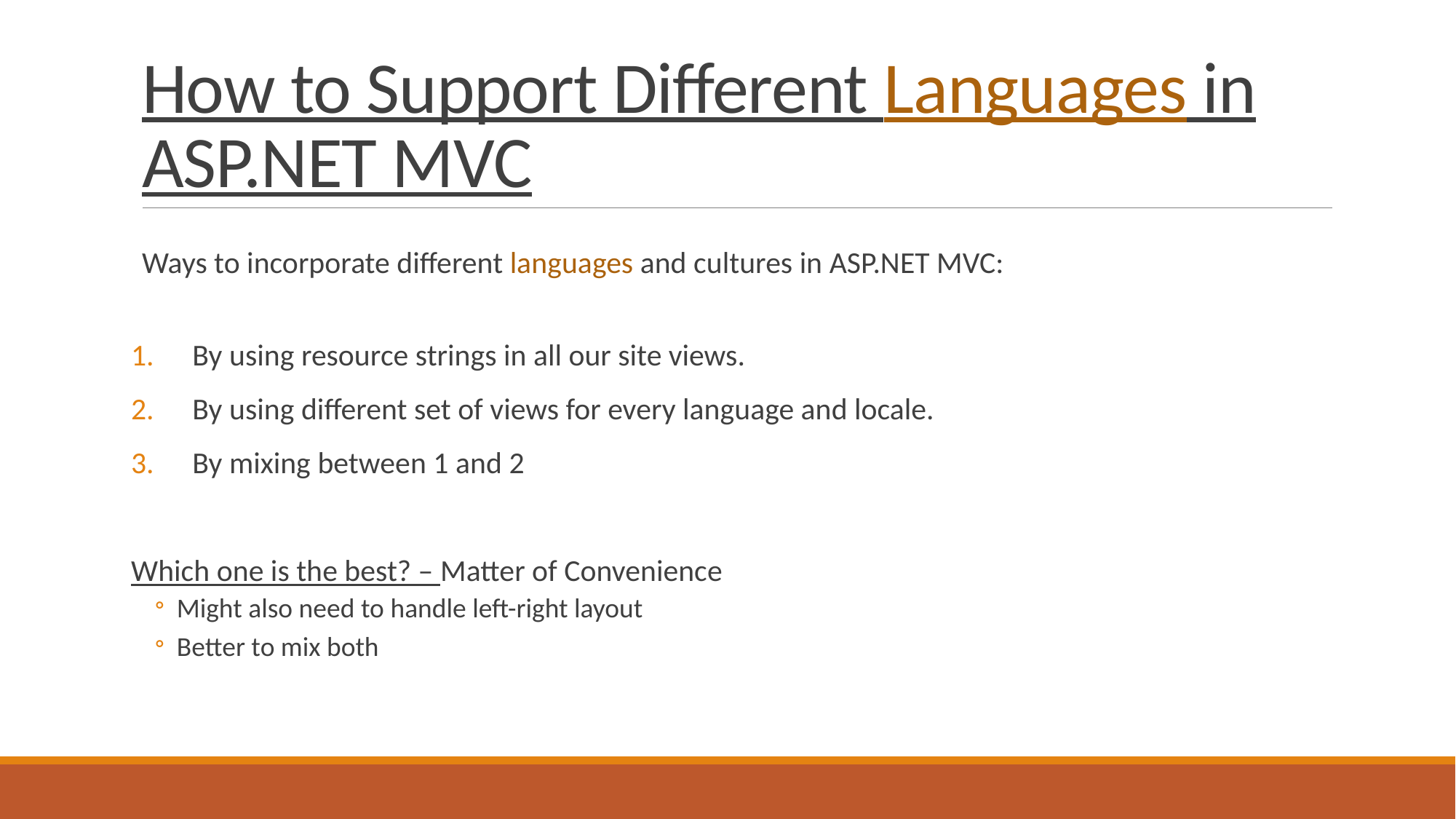

# How to Support Different Languages in ASP.NET MVC
Ways to incorporate different languages and cultures in ASP.NET MVC:

By using resource strings in all our site views.
By using different set of views for every language and locale.
By mixing between 1 and 2

Which one is the best? – Matter of Convenience
Might also need to handle left-right layout
Better to mix both